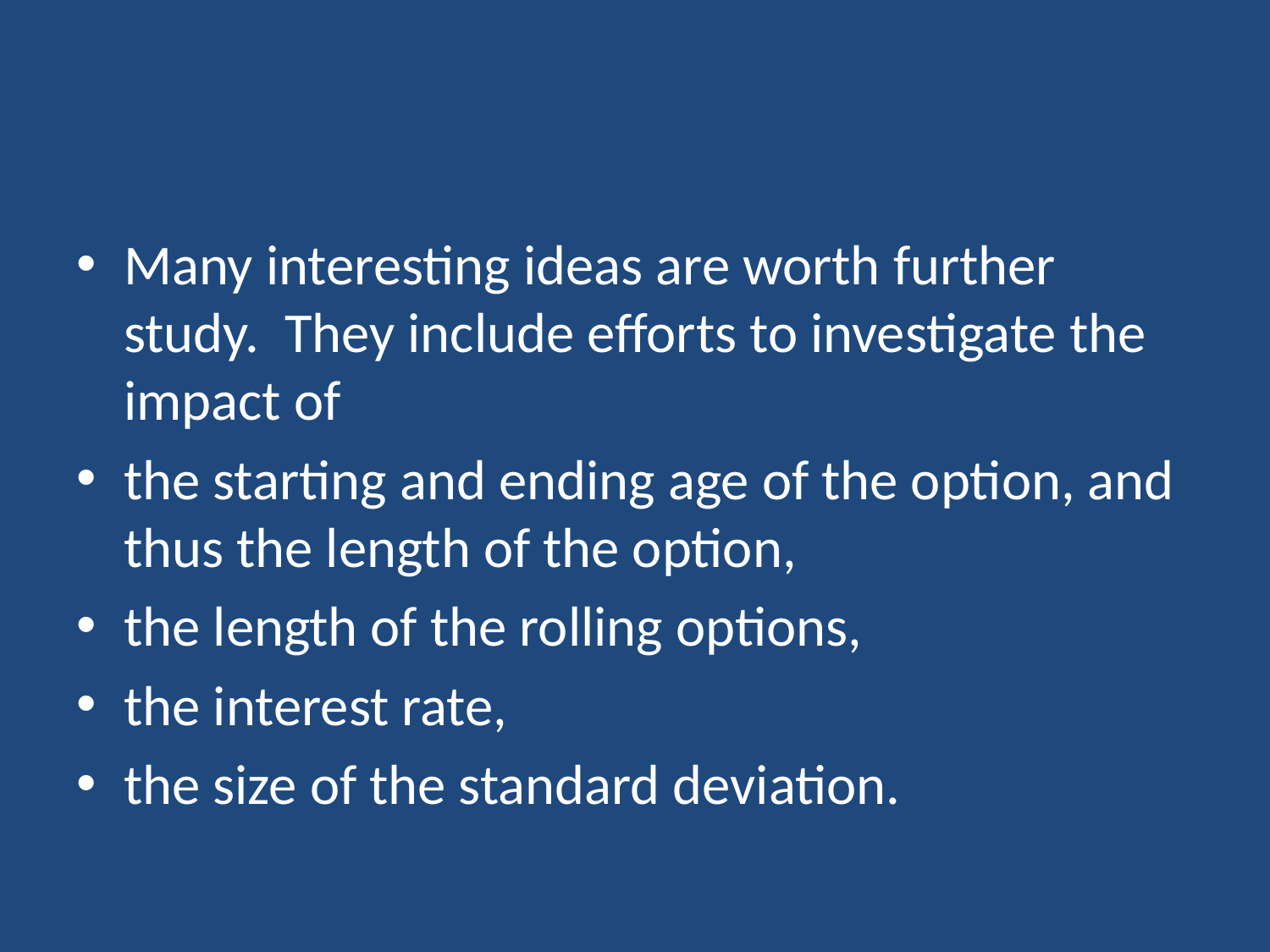

#
Many interesting ideas are worth further study.  They include efforts to investigate the impact of
the starting and ending age of the option, and thus the length of the option,
the length of the rolling options,
the interest rate,
the size of the standard deviation.